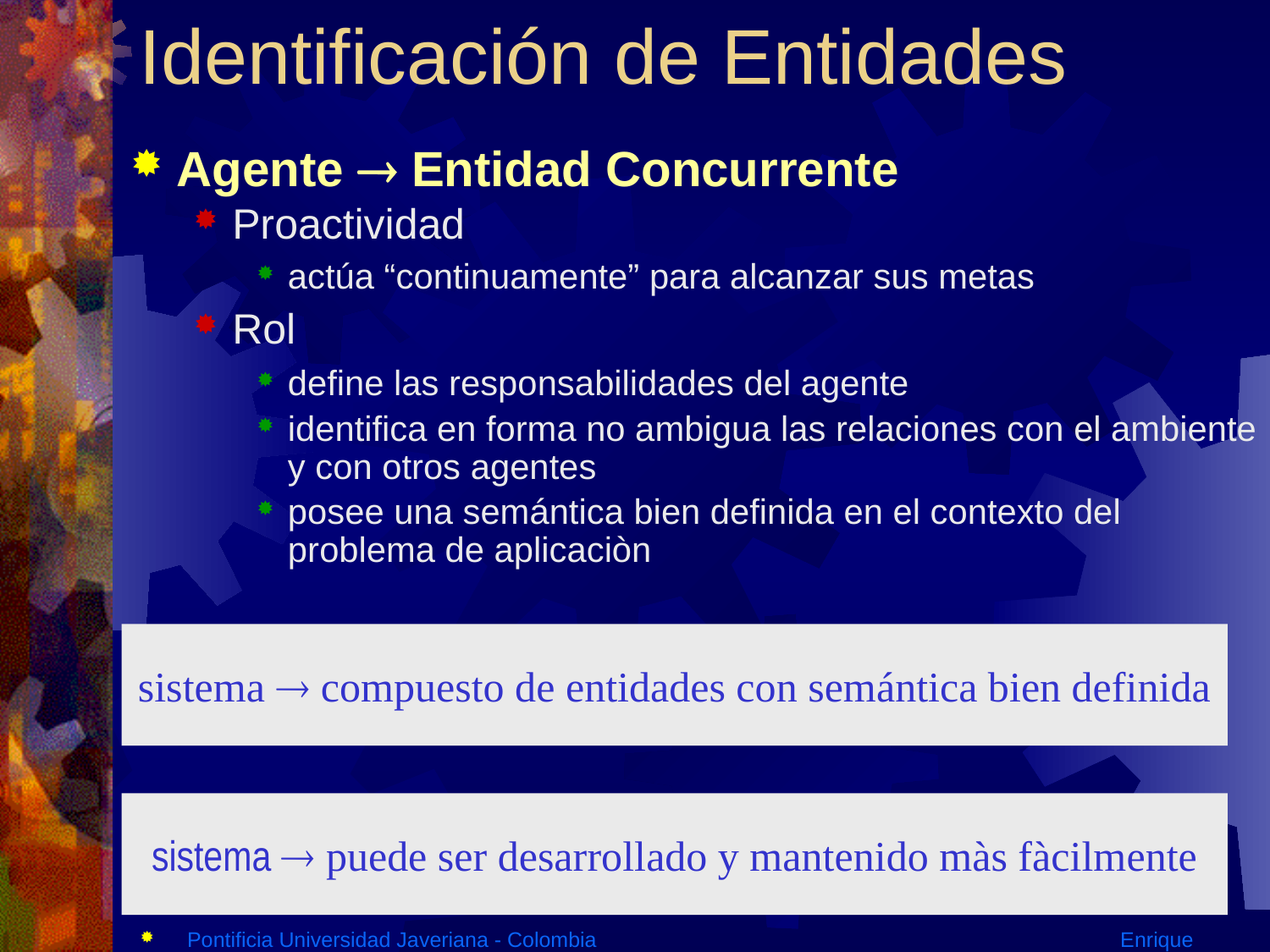

Identificación de Entidades
Agente → Entidad Concurrente
Proactividad
actúa “continuamente” para alcanzar sus metas
Rol
define las responsabilidades del agente
identifica en forma no ambigua las relaciones con el ambiente y con otros agentes
posee una semántica bien definida en el contexto del problema de aplicaciòn
sistema → compuesto de entidades con semántica bien definida
sistema → puede ser desarrollado y mantenido màs fàcilmente
Pontificia Universidad Javeriana - Colombia			                             Enrique González